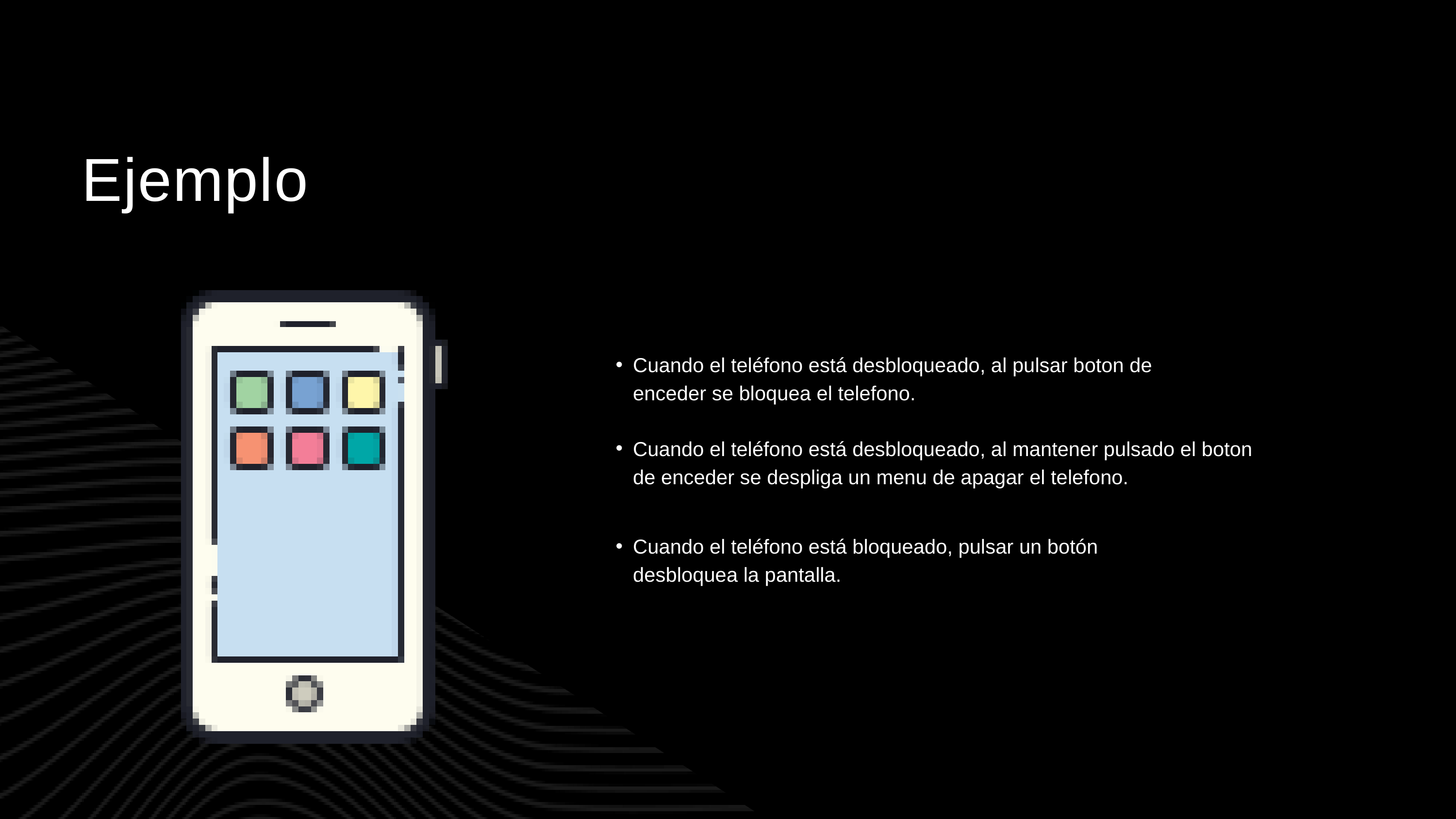

Ejemplo

Cuando el teléfono está desbloqueado, al pulsar boton de enceder se bloquea el telefono.

Cuando el teléfono está desbloqueado, al mantener pulsado el boton de enceder se despliga un menu de apagar el telefono.

Cuando el teléfono está bloqueado, pulsar un botón desbloquea la pantalla.